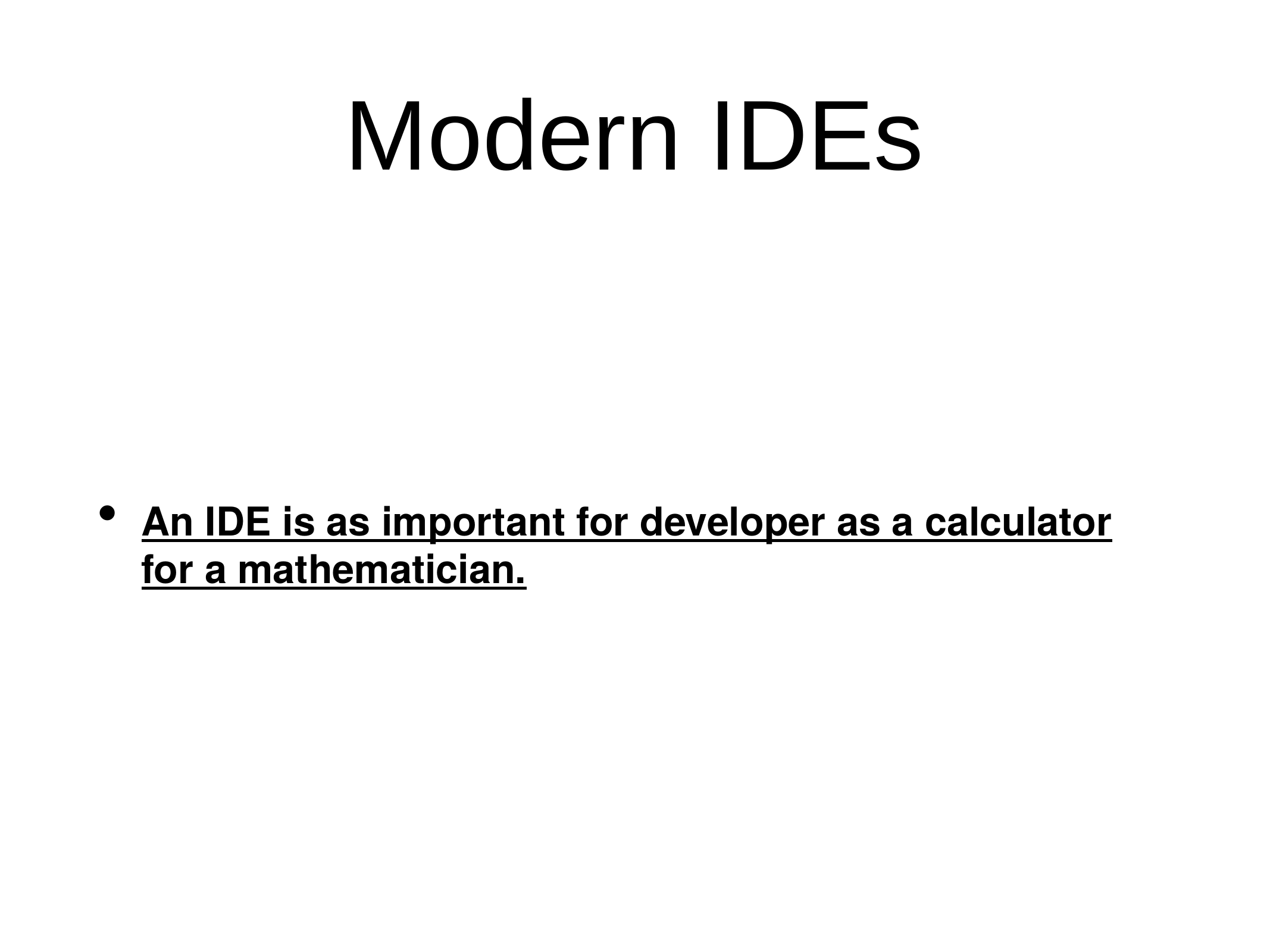

# Modern IDEs
An IDE is as important for developer as a calculator for a mathematician.